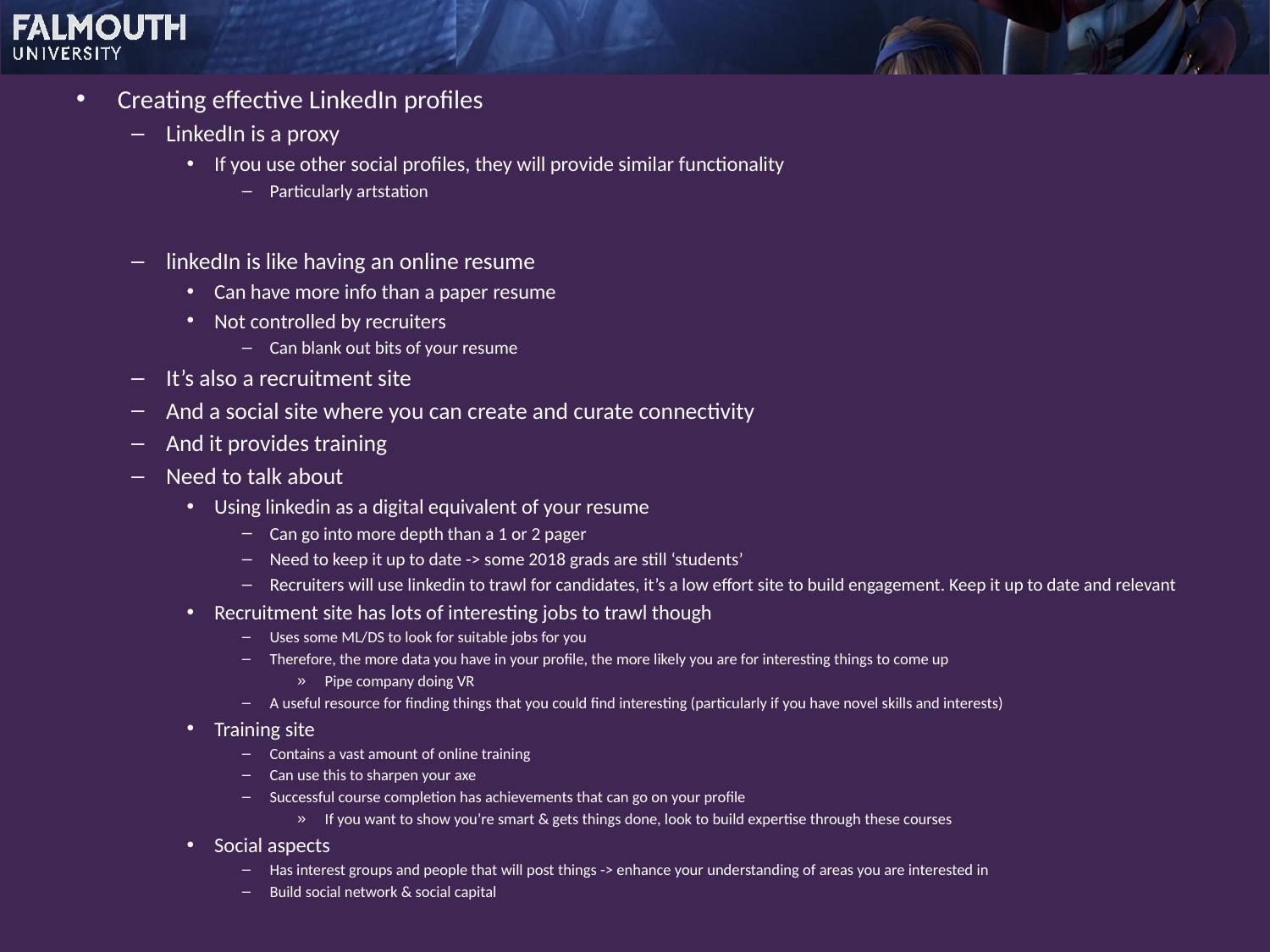

Creating effective LinkedIn profiles
LinkedIn is a proxy
If you use other social profiles, they will provide similar functionality
Particularly artstation

linkedIn is like having an online resume
Can have more info than a paper resume
Not controlled by recruiters
Can blank out bits of your resume
It’s also a recruitment site
And a social site where you can create and curate connectivity
And it provides training
Need to talk about
Using linkedin as a digital equivalent of your resume
Can go into more depth than a 1 or 2 pager
Need to keep it up to date -> some 2018 grads are still ‘students’
Recruiters will use linkedin to trawl for candidates, it’s a low effort site to build engagement. Keep it up to date and relevant
Recruitment site has lots of interesting jobs to trawl though
Uses some ML/DS to look for suitable jobs for you
Therefore, the more data you have in your profile, the more likely you are for interesting things to come up
Pipe company doing VR
A useful resource for finding things that you could find interesting (particularly if you have novel skills and interests)
Training site
Contains a vast amount of online training
Can use this to sharpen your axe
Successful course completion has achievements that can go on your profile
If you want to show you’re smart & gets things done, look to build expertise through these courses
Social aspects
Has interest groups and people that will post things -> enhance your understanding of areas you are interested in
Build social network & social capital